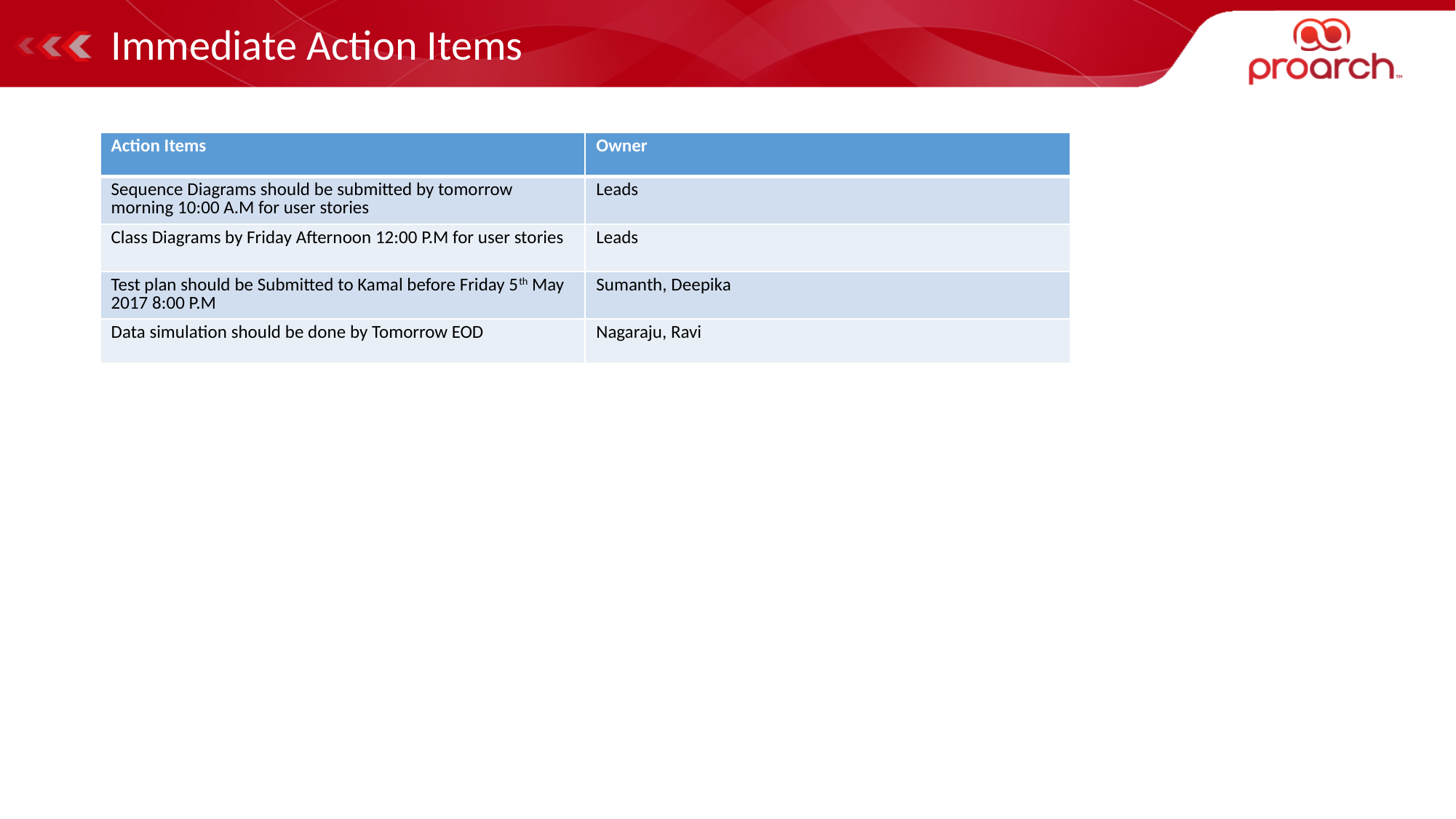

Immediate Action Items
| Action Items | Owner |
| --- | --- |
| Sequence Diagrams should be submitted by tomorrow morning 10:00 A.M for user stories | Leads |
| Class Diagrams by Friday Afternoon 12:00 P.M for user stories | Leads |
| Test plan should be Submitted to Kamal before Friday 5th May 2017 8:00 P.M | Sumanth, Deepika |
| Data simulation should be done by Tomorrow EOD | Nagaraju, Ravi |